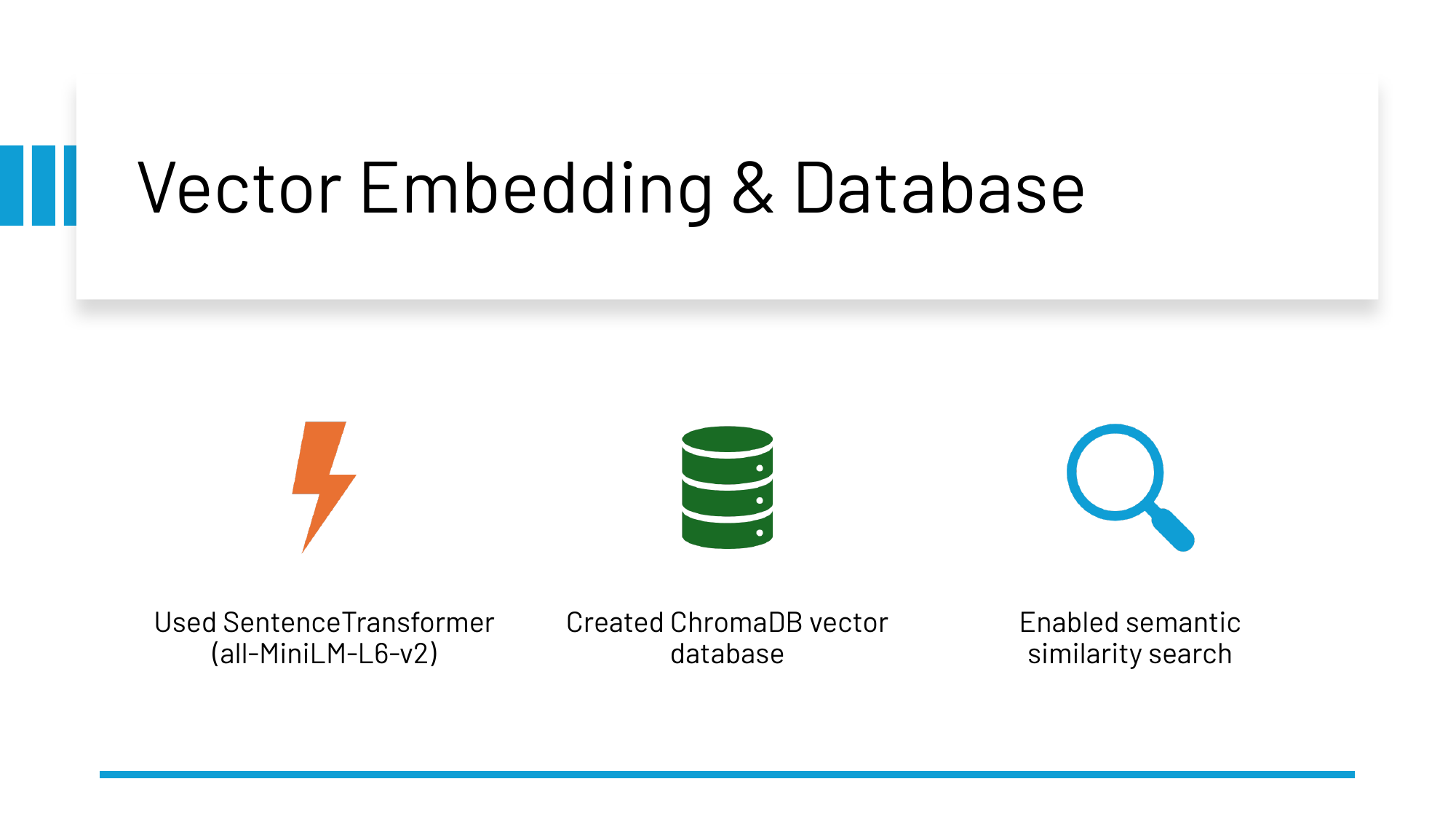

# Vector Embedding & Database

Used SentenceTransformer (all-MiniLM-L6-v2)
Created ChromaDB vector database
Enabled semantic similarity search